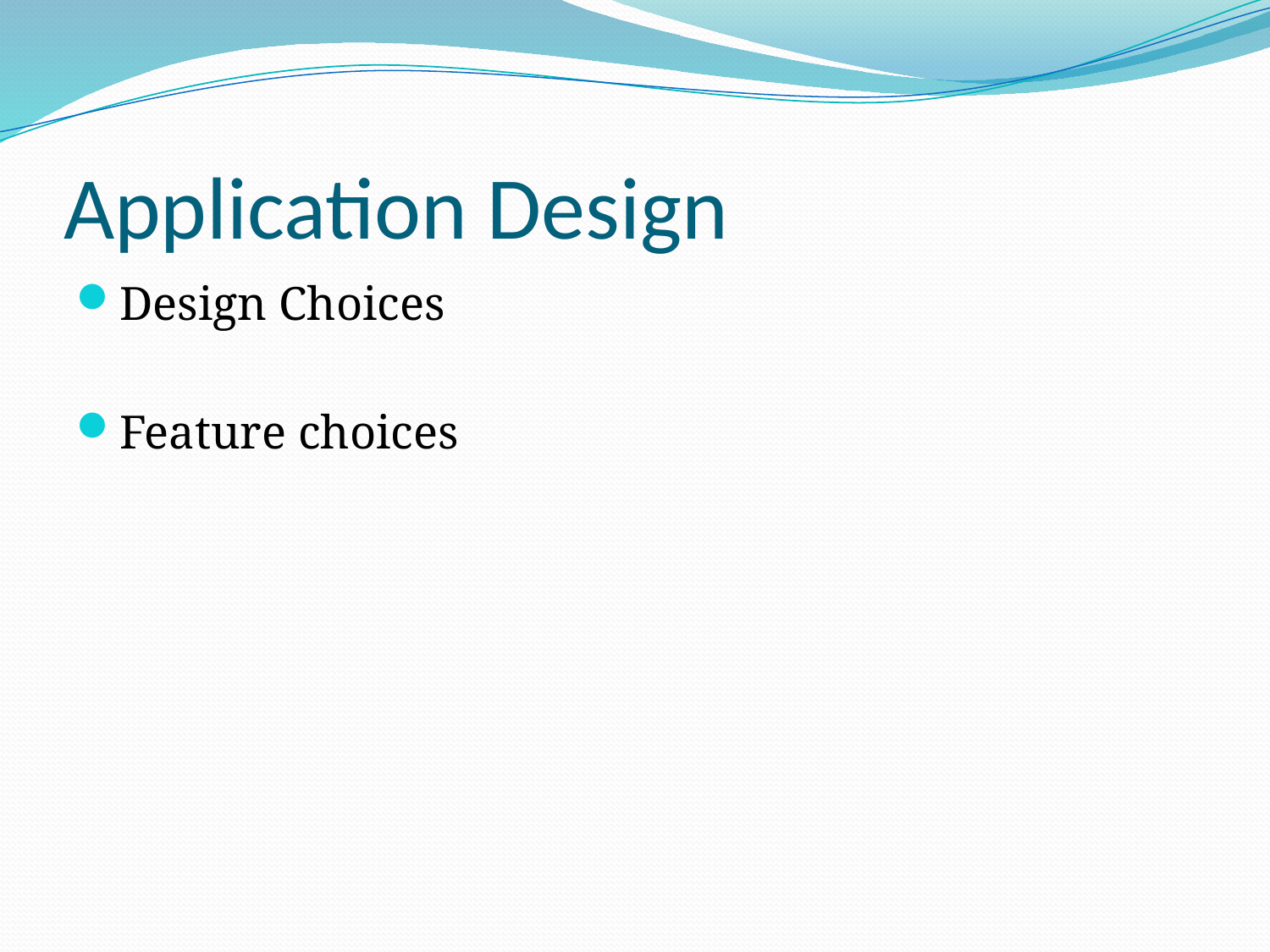

# Application Design
Design Choices

Feature choices